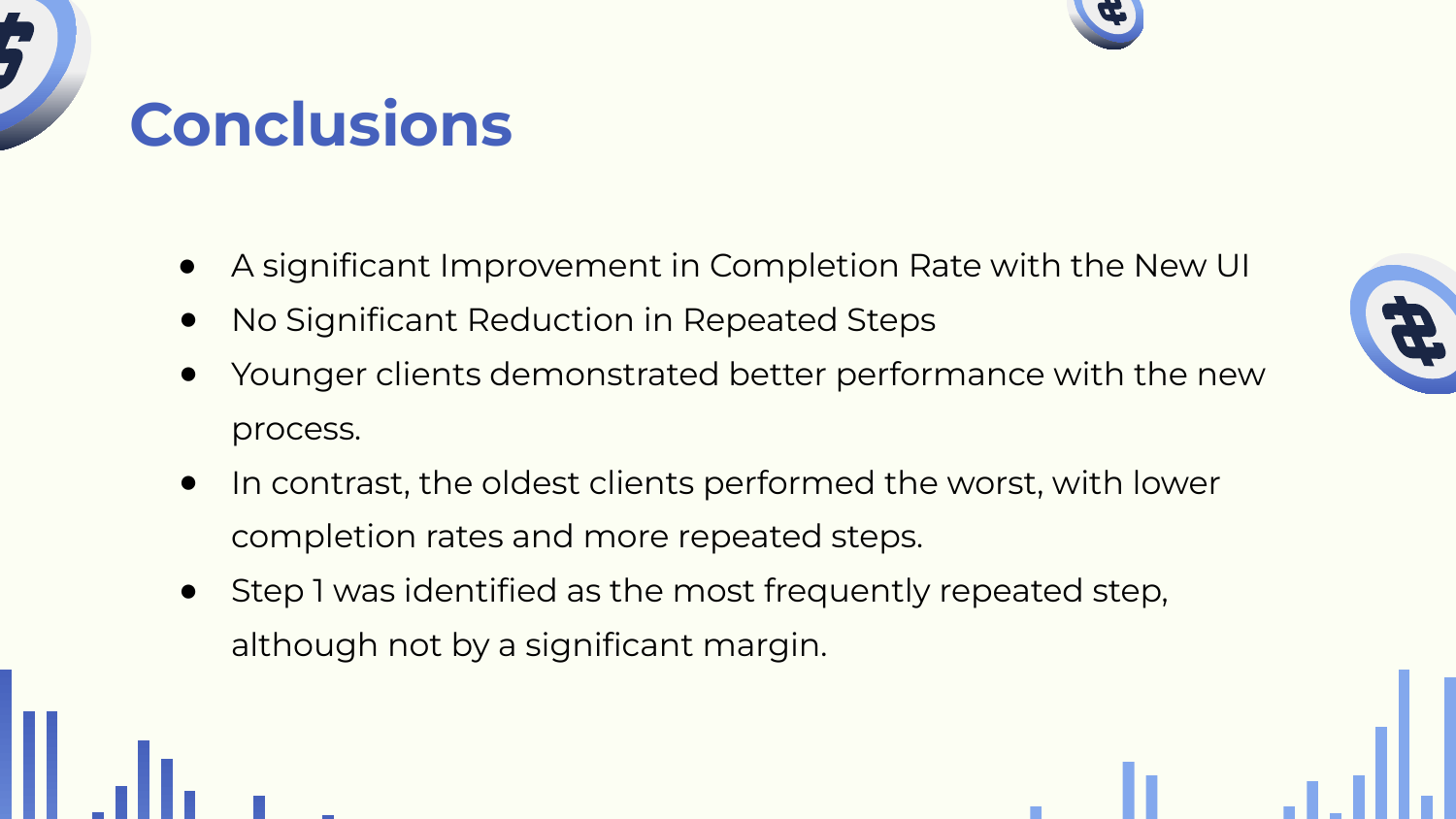

# Conclusions
A significant Improvement in Completion Rate with the New UI
No Significant Reduction in Repeated Steps
Younger clients demonstrated better performance with the new process.
In contrast, the oldest clients performed the worst, with lower completion rates and more repeated steps.
Step 1 was identified as the most frequently repeated step, although not by a significant margin.